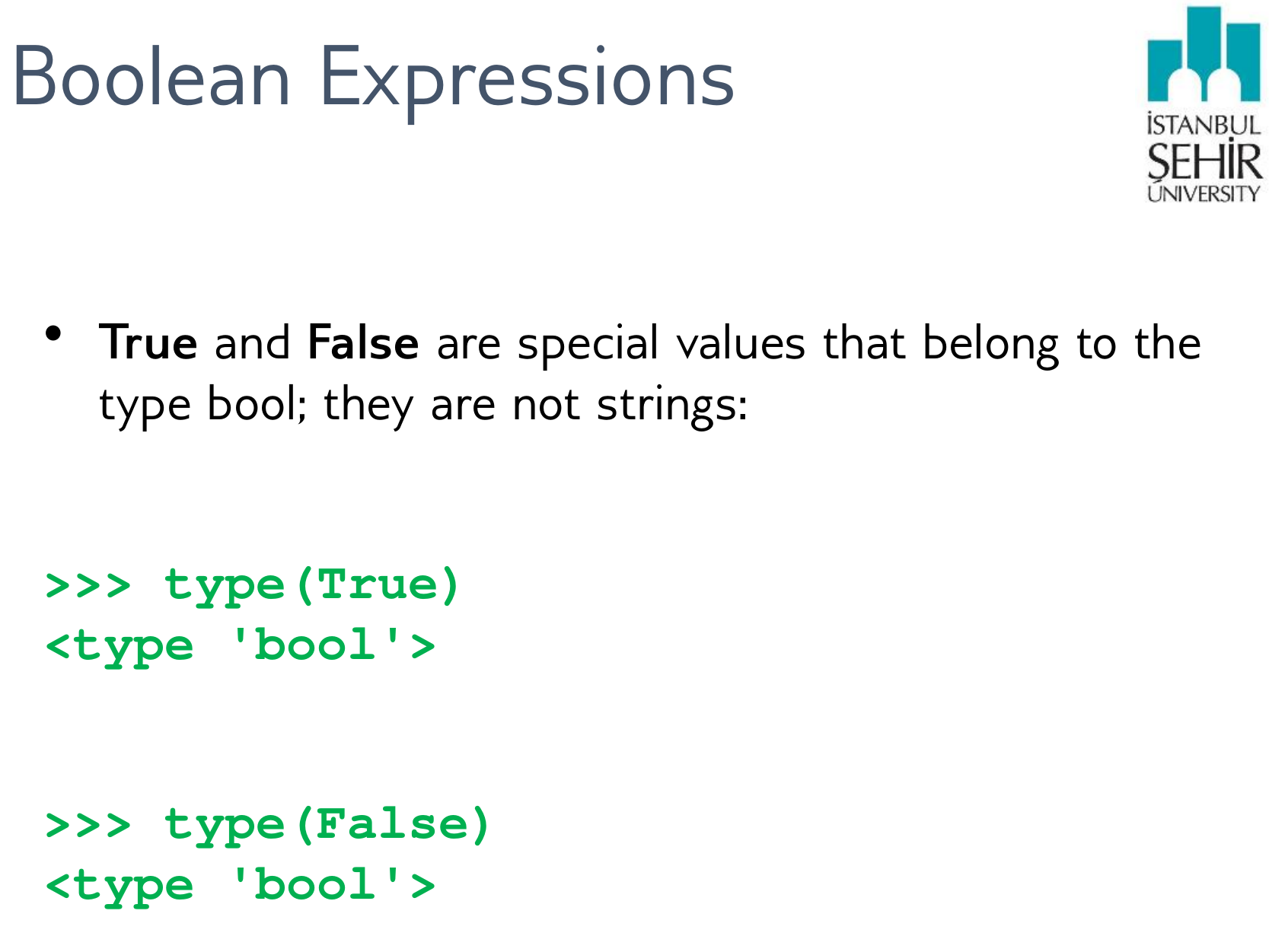

# Boolean Expressions
True and False are special values that belong to the type bool; they are not strings:

>>> type(True)
<type 'bool'>

>>> type(False)
<type 'bool'>